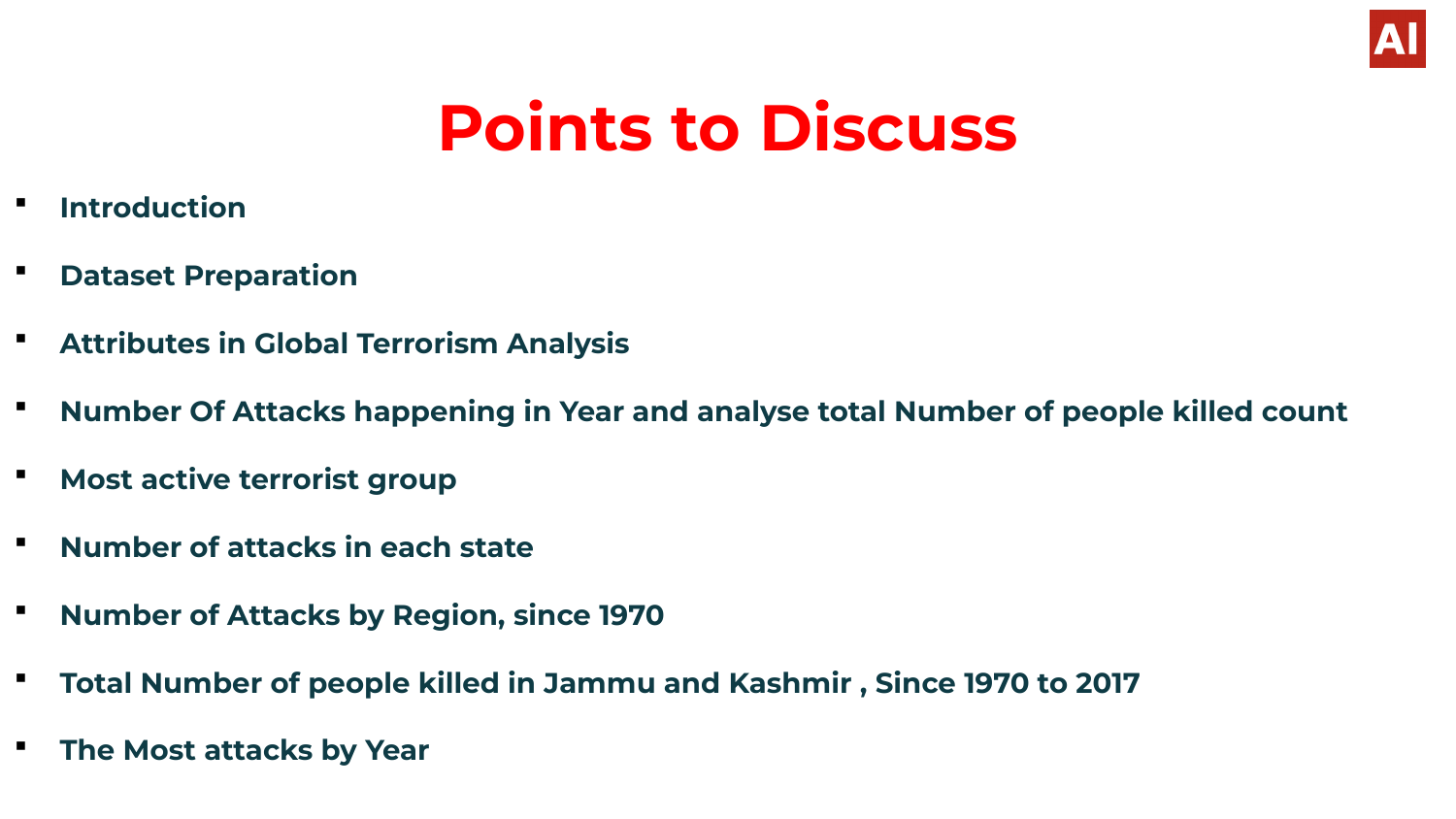

Points to Discuss
Introduction

Dataset Preparation

Attributes in Global Terrorism Analysis

Number Of Attacks happening in Year and analyse total Number of people killed count

Most active terrorist group

Number of attacks in each state

Number of Attacks by Region, since 1970

Total Number of people killed in Jammu and Kashmir , Since 1970 to 2017

The Most attacks by Year